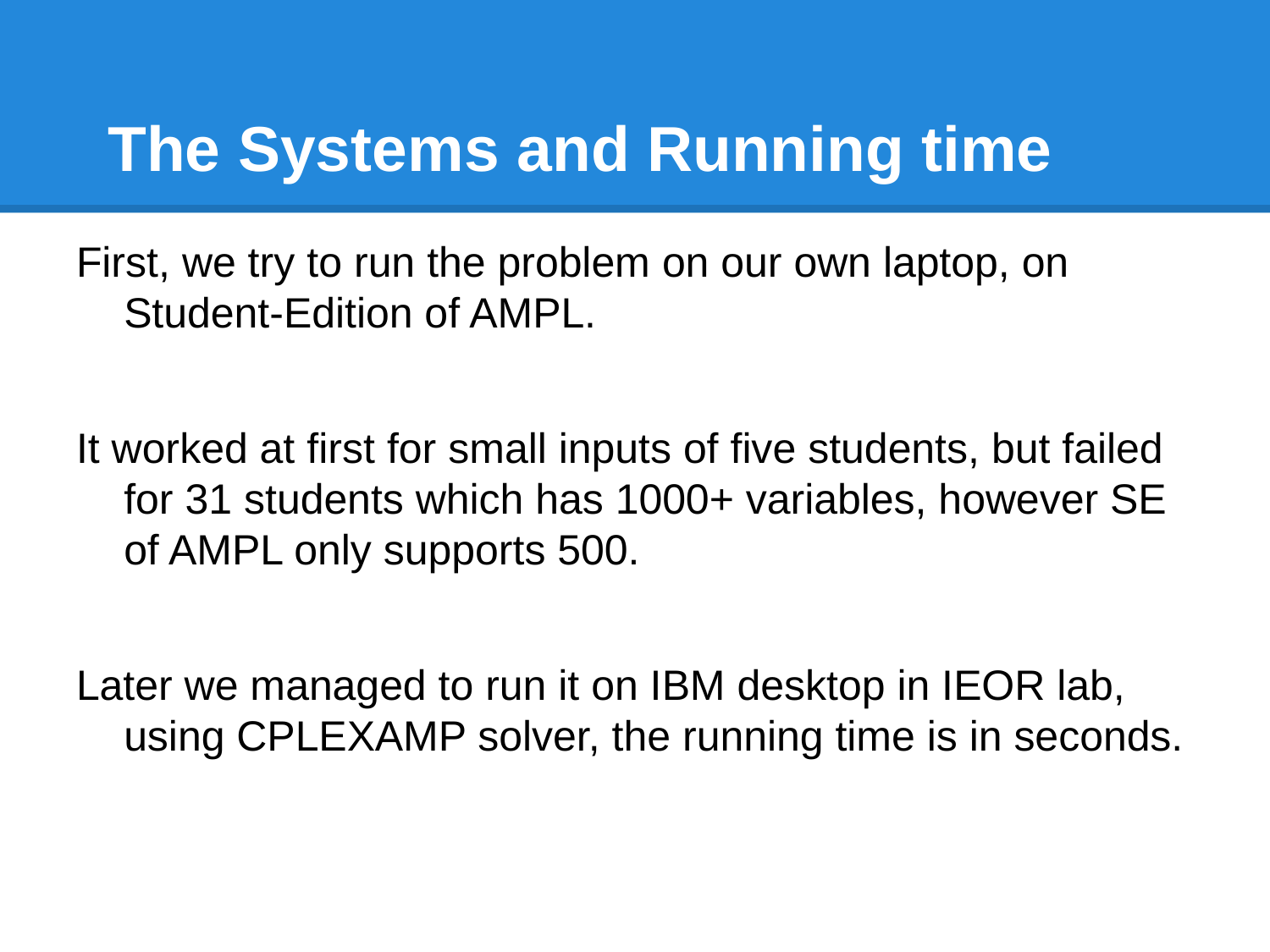

# The Systems and Running time
First, we try to run the problem on our own laptop, on Student-Edition of AMPL.

It worked at first for small inputs of five students, but failed for 31 students which has 1000+ variables, however SE of AMPL only supports 500.

Later we managed to run it on IBM desktop in IEOR lab, using CPLEXAMP solver, the running time is in seconds.